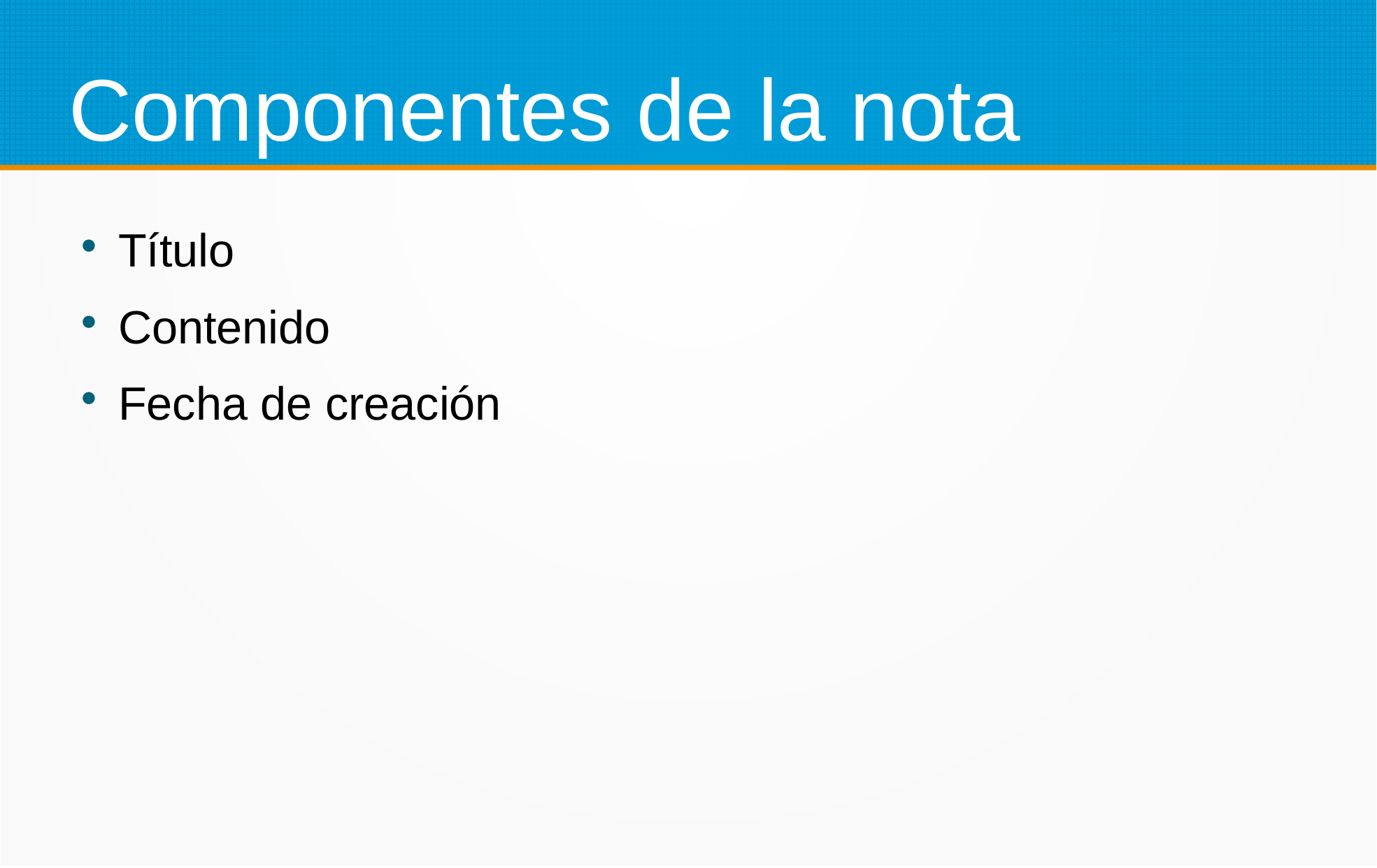

Componentes de la nota
Título
Contenido
Fecha de creación